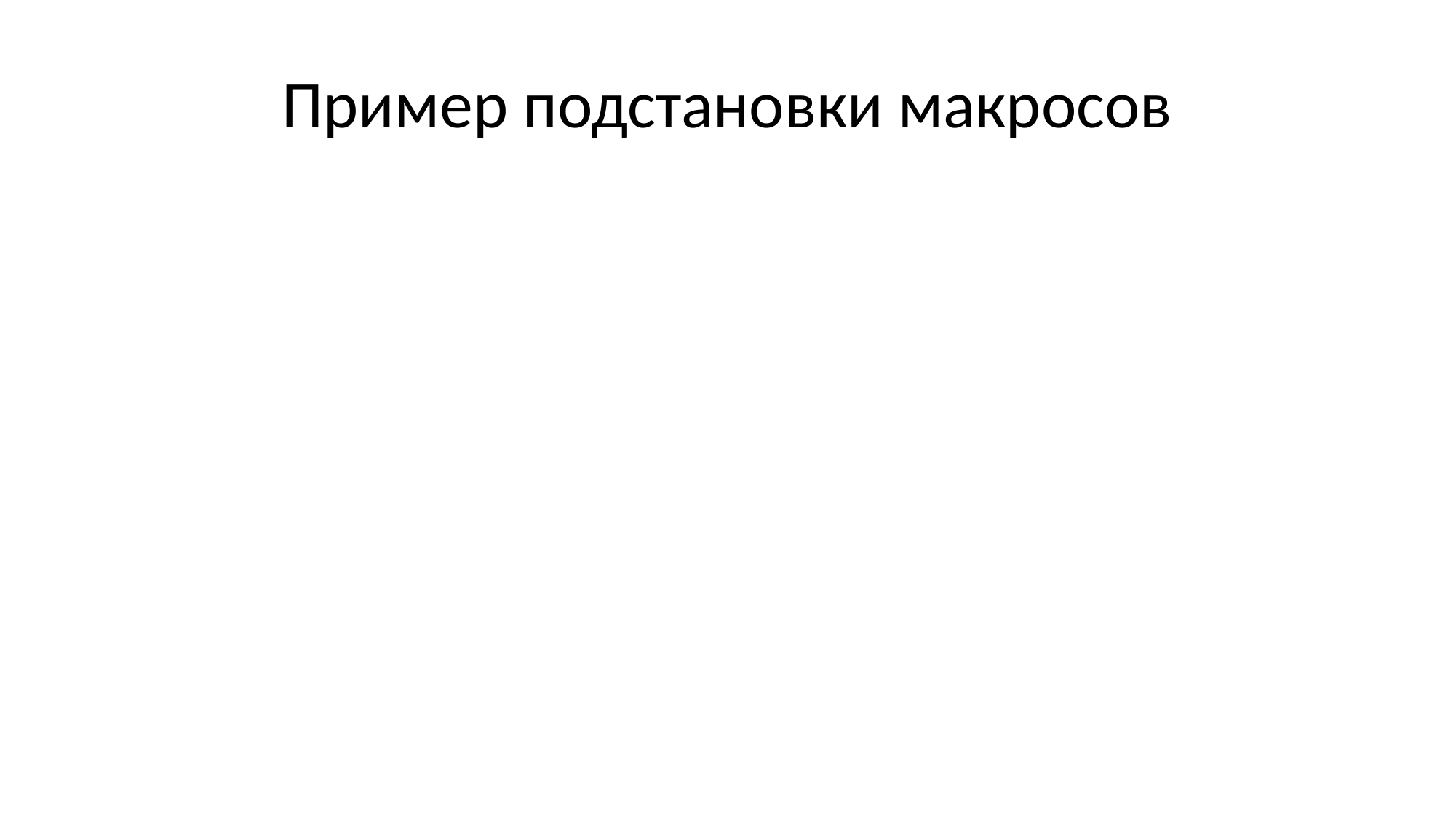

# Пример подстановки макросов
[‘Min’, ‘(‘, ‘1’, ‘,’, ‘Min’, ‘(’, ‘2’, ‘,’, ‘3’, ‘)’, ‘)’, ‘;’] -> Min ( 1 , Min ( 2 , 3 ) ) ;

ExpandMacros(Min ( 1 , Min ( 2 , 3 ) ) ;, macros):
  (‘Min’, ( 1 , Min ( 2 , 3 ) ) ;) = GetFirstToken(Min ( 1 , Min ( 2 , 3 ) ) ;)
  ([1, Min ( 2 , 3 )], ; ) = GetTokensForParams(macros[‘Min’], ( 1 , Min ( 2 , 3 ) ) ;)
  [tokensForX, tokensForY] = [ExpandMacros(1, macros), ExpandMacros(Min ( 2 , 3 ), macros)]
  ( ( + tokensForX + ) < ( + tokensForY + ) ? ( + tokensForX + ) : ( + tokensForY + ) ) =
    ReplaceParamsInRhs([tokensForX, tokensForY], macros[‘Min’])
  return ExpandMacros(
    ( ( + tokensForX + ) < ( + tokensForY + ) ? ( + tokensForX + ) : ( + tokensForY + ) ) + ;,
    {})